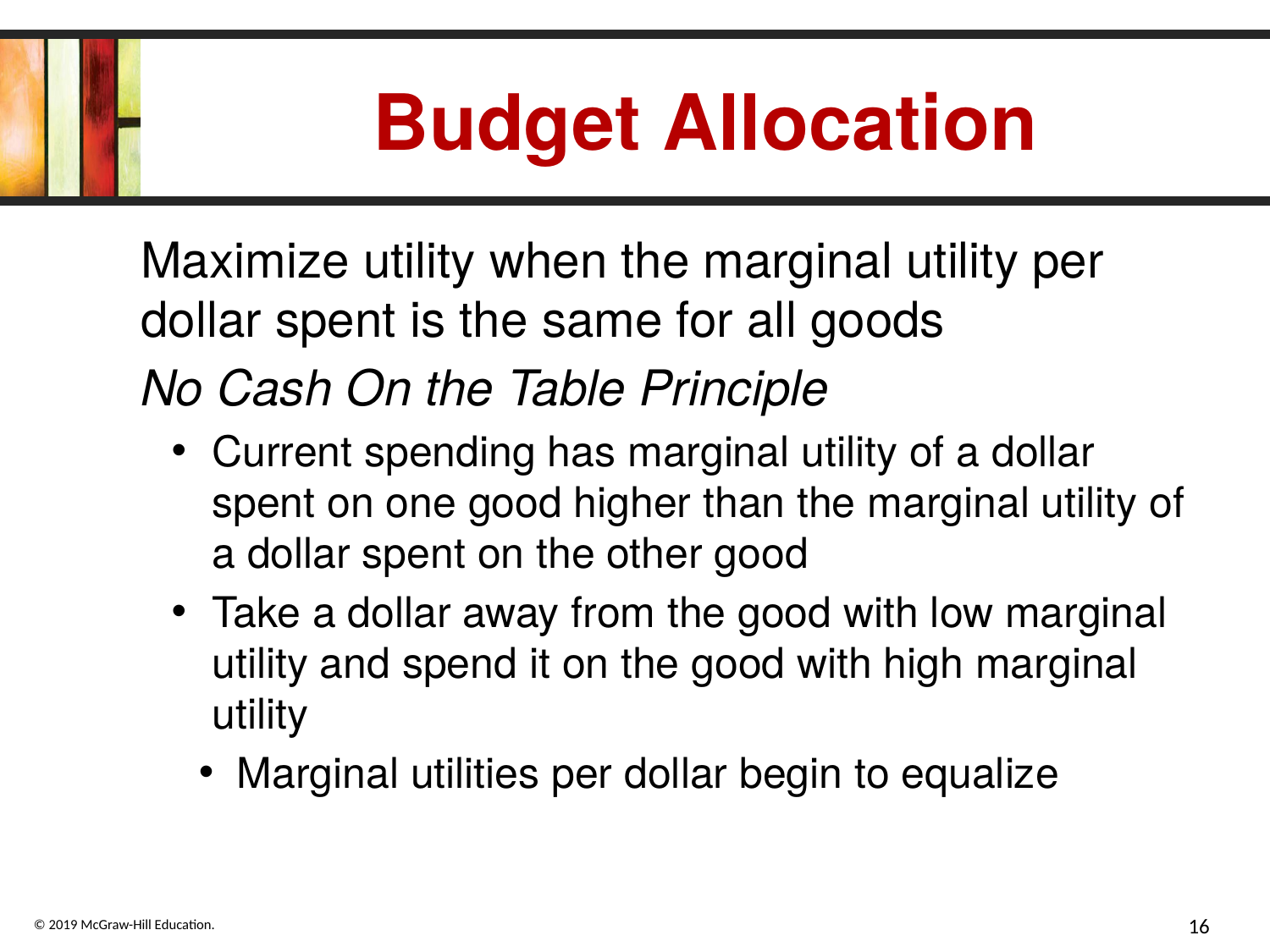

# Budget Allocation
Maximize utility when the marginal utility per dollar spent is the same for all goods
No Cash On the Table Principle
Current spending has marginal utility of a dollar spent on one good higher than the marginal utility of a dollar spent on the other good
Take a dollar away from the good with low marginal utility and spend it on the good with high marginal utility
Marginal utilities per dollar begin to equalize